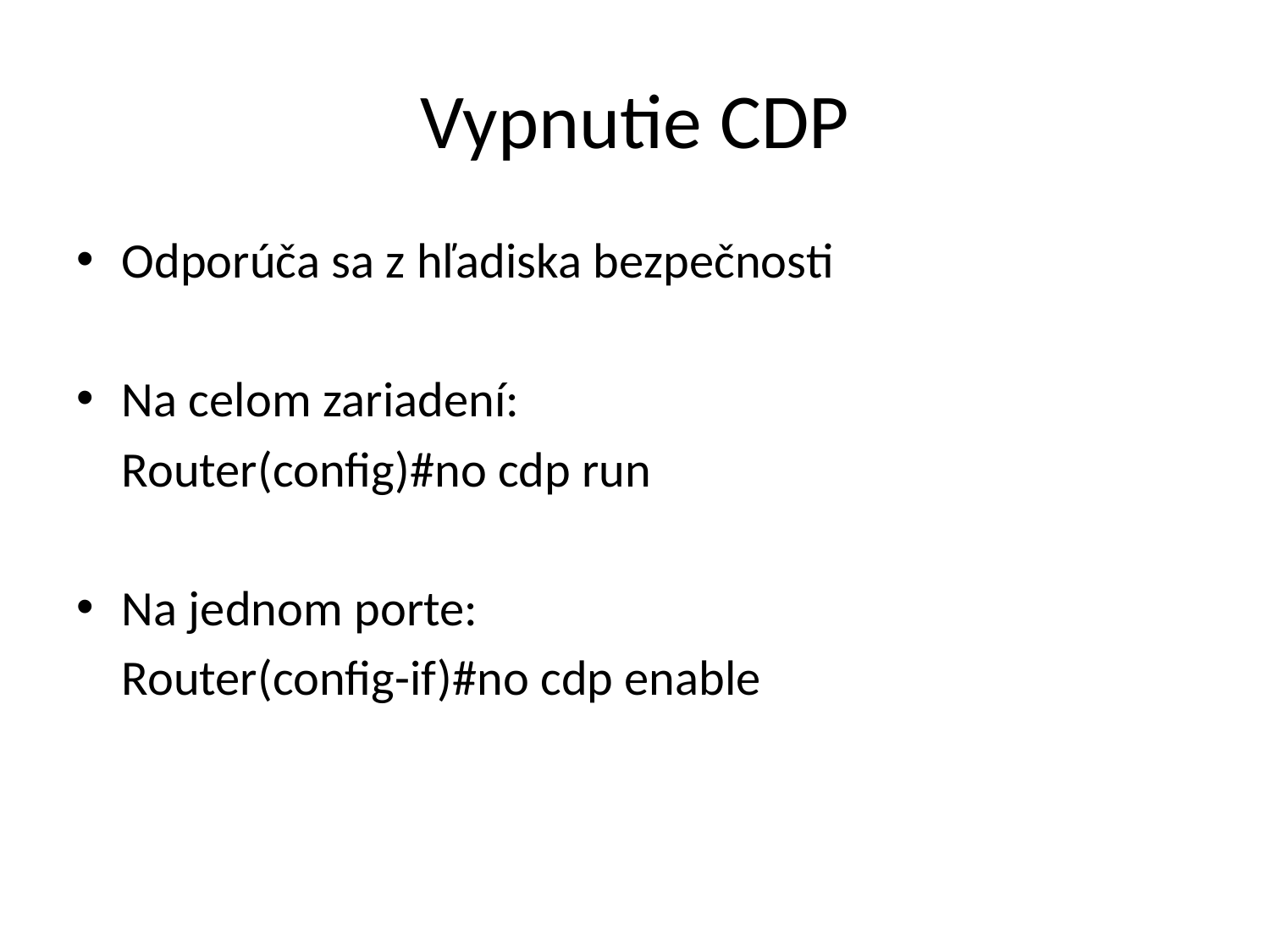

# Vypnutie CDP
Odporúča sa z hľadiska bezpečnosti

Na celom zariadení:
	Router(config)#no cdp run

Na jednom porte:
	Router(config-if)#no cdp enable